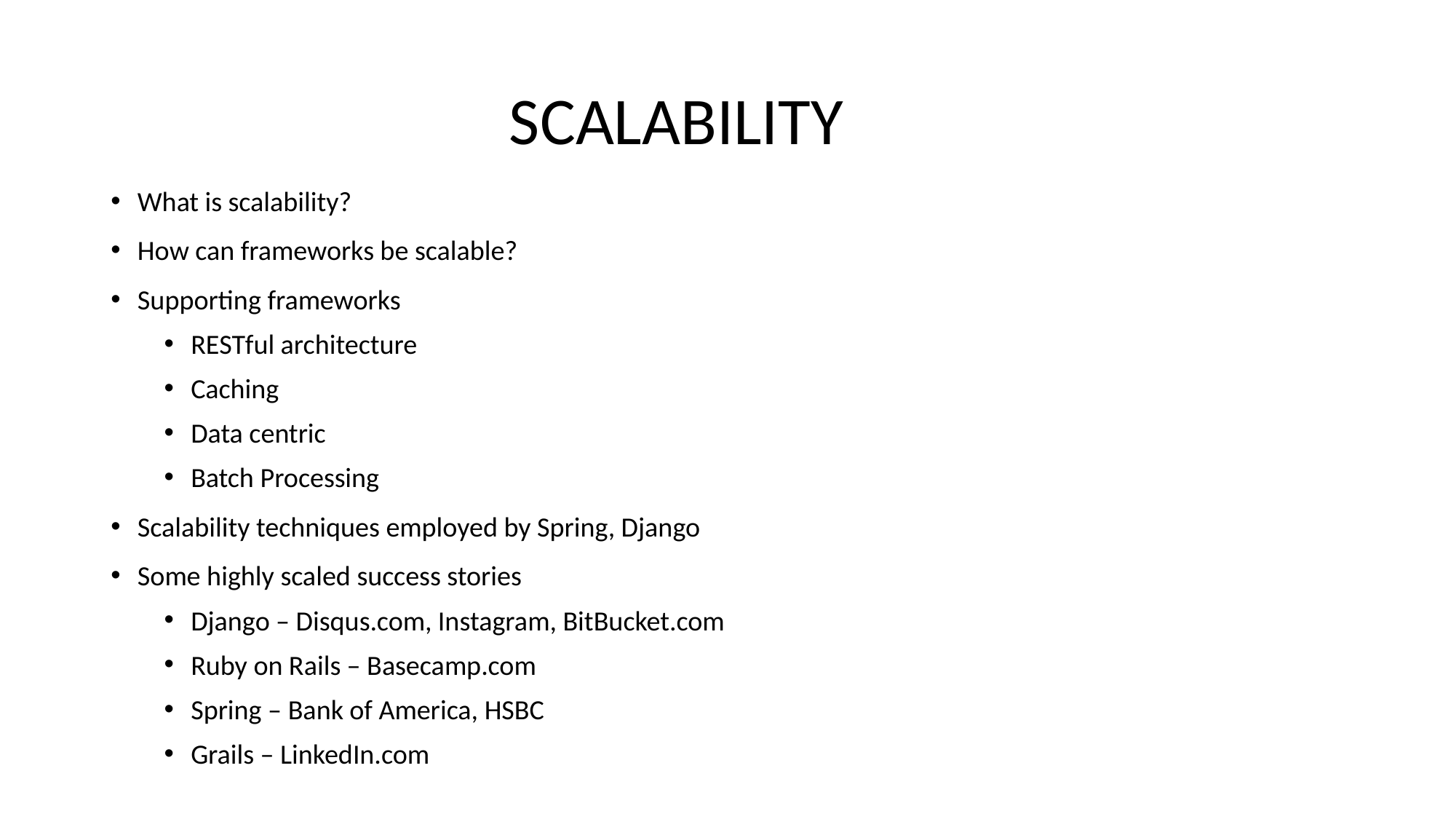

# SCALABILITY
What is scalability?
How can frameworks be scalable?
Supporting frameworks
RESTful architecture
Caching
Data centric
Batch Processing
Scalability techniques employed by Spring, Django
Some highly scaled success stories
Django – Disqus.com, Instagram, BitBucket.com
Ruby on Rails – Basecamp.com
Spring – Bank of America, HSBC
Grails – LinkedIn.com